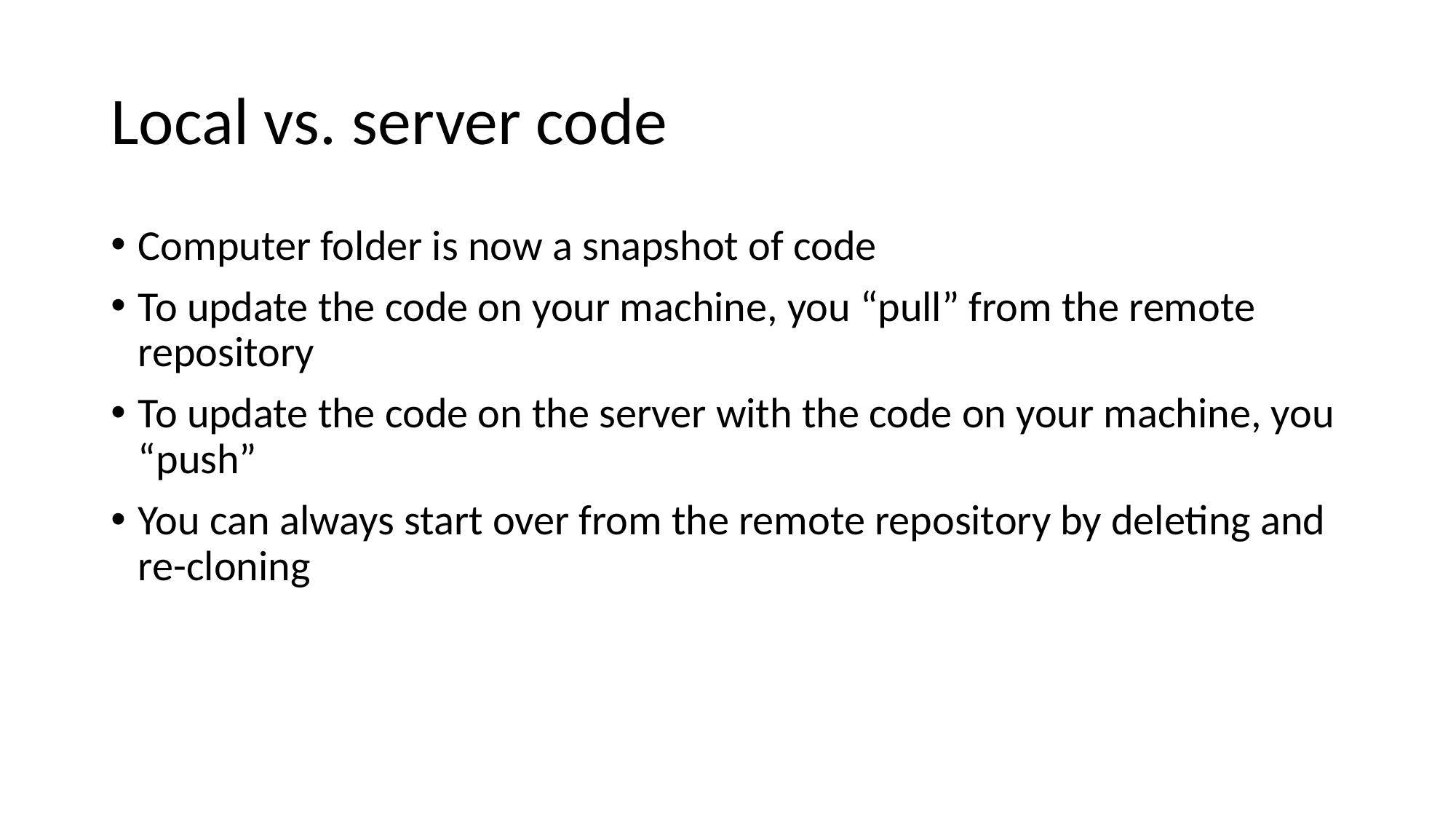

# Local vs. server code
Computer folder is now a snapshot of code
To update the code on your machine, you “pull” from the remote repository
To update the code on the server with the code on your machine, you “push”
You can always start over from the remote repository by deleting and re-cloning